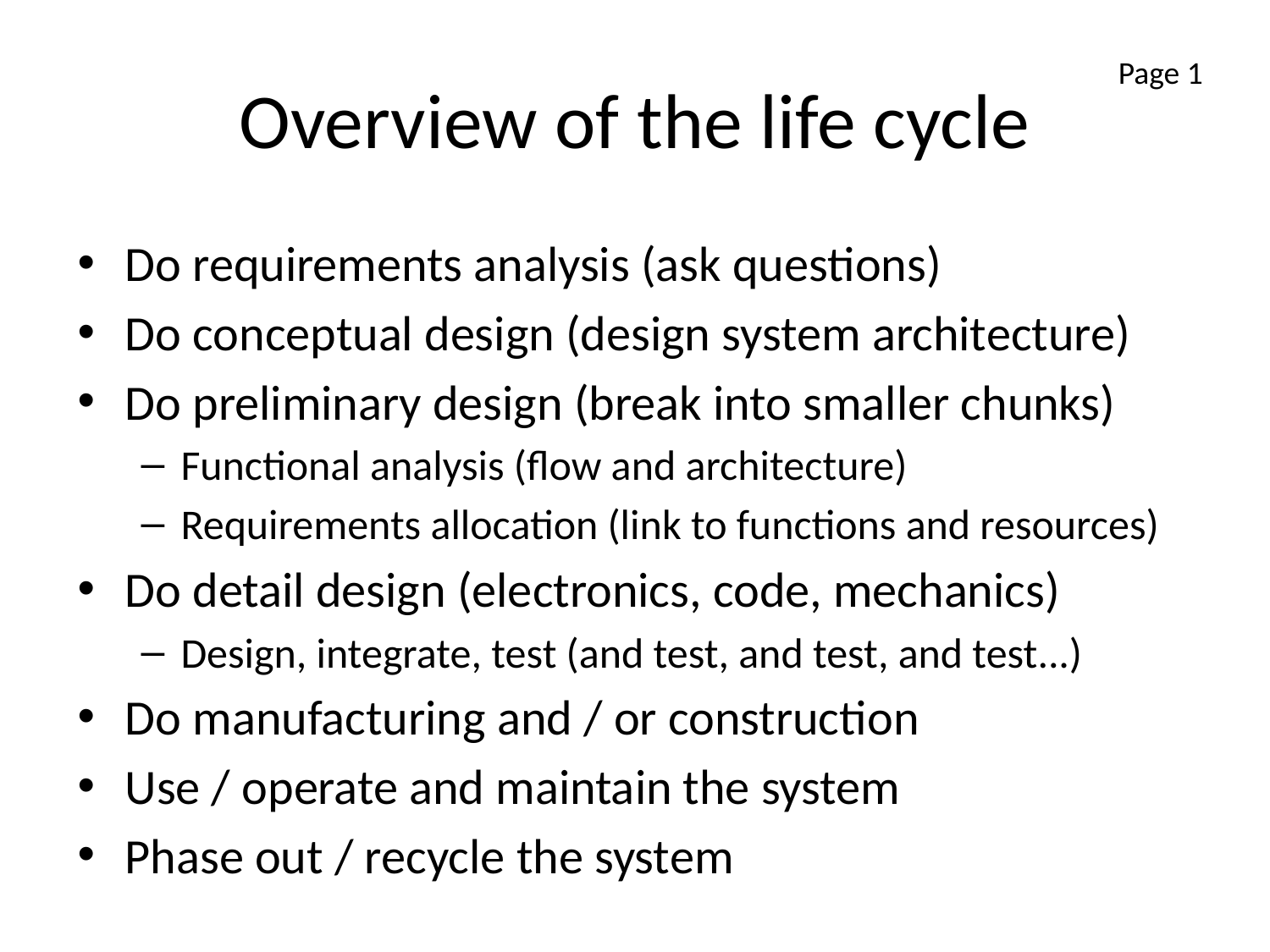

# Overview of the life cycle
Page 1
Do requirements analysis (ask questions)
Do conceptual design (design system architecture)
Do preliminary design (break into smaller chunks)
Functional analysis (flow and architecture)
Requirements allocation (link to functions and resources)
Do detail design (electronics, code, mechanics)
Design, integrate, test (and test, and test, and test...)
Do manufacturing and / or construction
Use / operate and maintain the system
Phase out / recycle the system